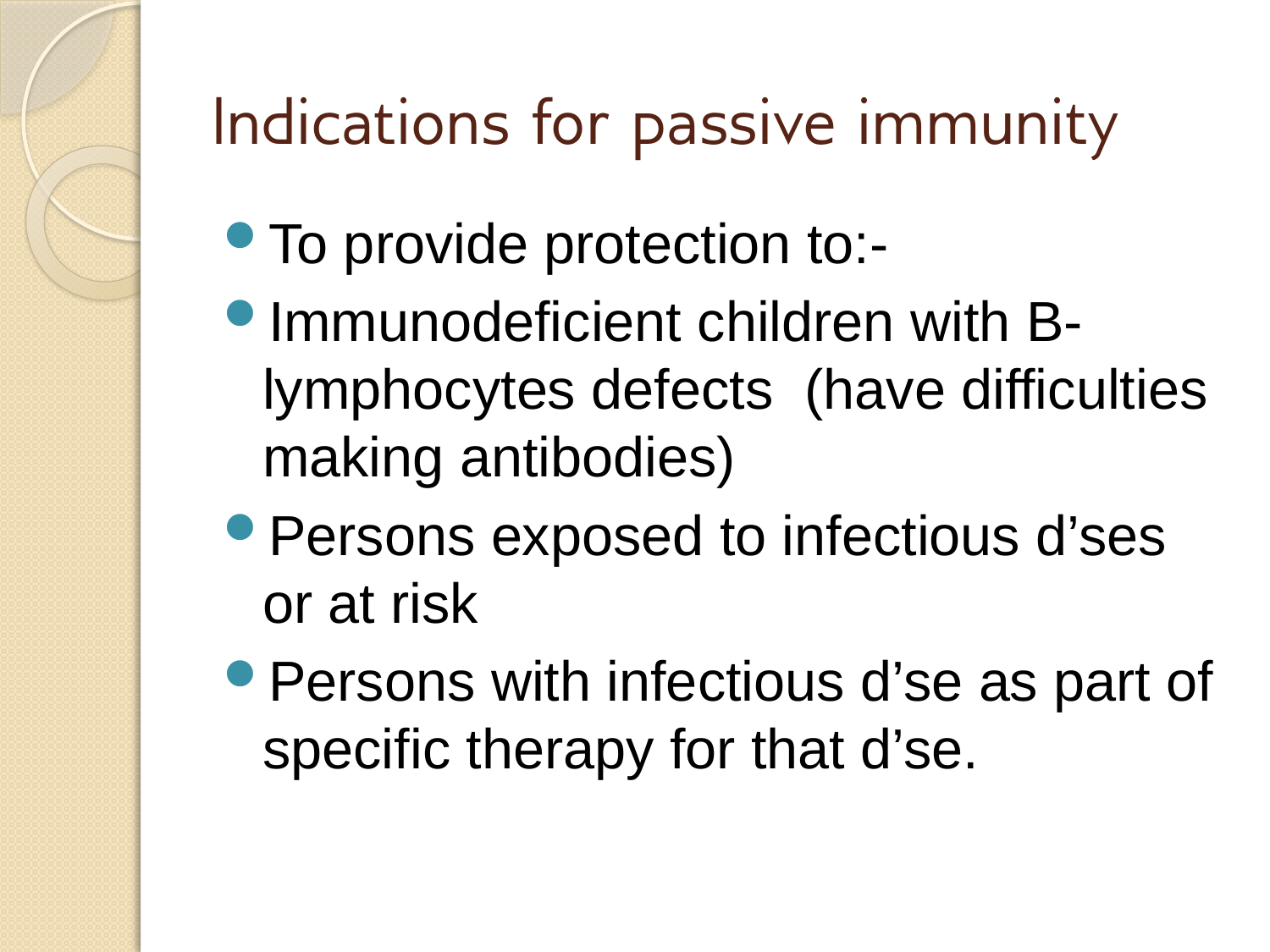

# Indications for passive immunity
To provide protection to:-
Immunodeficient children with B-lymphocytes defects  (have difficulties making antibodies)
Persons exposed to infectious d’ses or at risk
Persons with infectious d’se as part of specific therapy for that d’se.